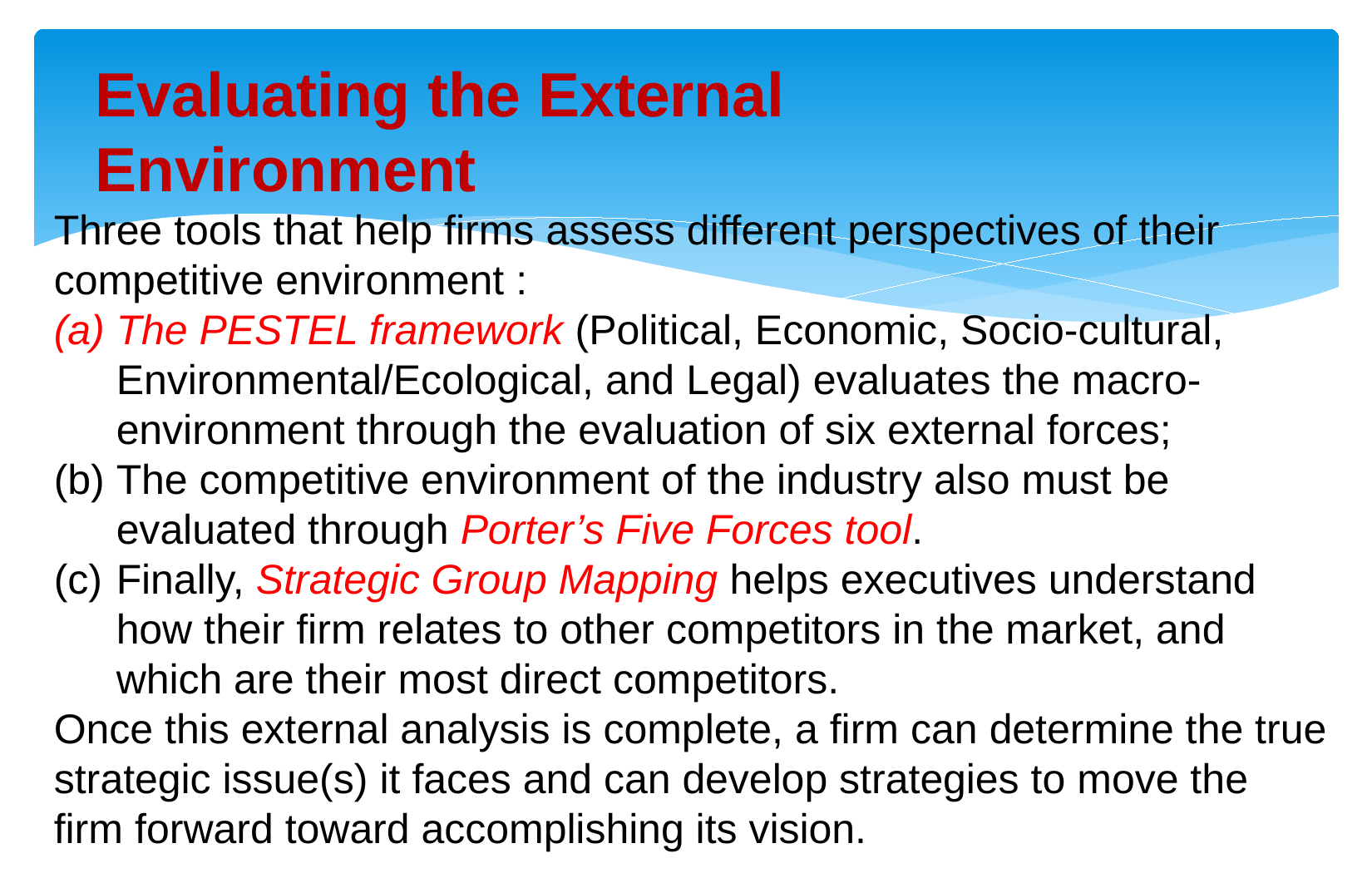

# Evaluating the External Environment
Three tools that help firms assess different perspectives of their competitive environment :
The PESTEL framework (Political, Economic, Socio-cultural, Environmental/Ecological, and Legal) evaluates the macro-environment through the evaluation of six external forces;
The competitive environment of the industry also must be evaluated through Porter’s Five Forces tool.
Finally, Strategic Group Mapping helps executives understand how their firm relates to other competitors in the market, and which are their most direct competitors.
Once this external analysis is complete, a firm can determine the true strategic issue(s) it faces and can develop strategies to move the firm forward toward accomplishing its vision.